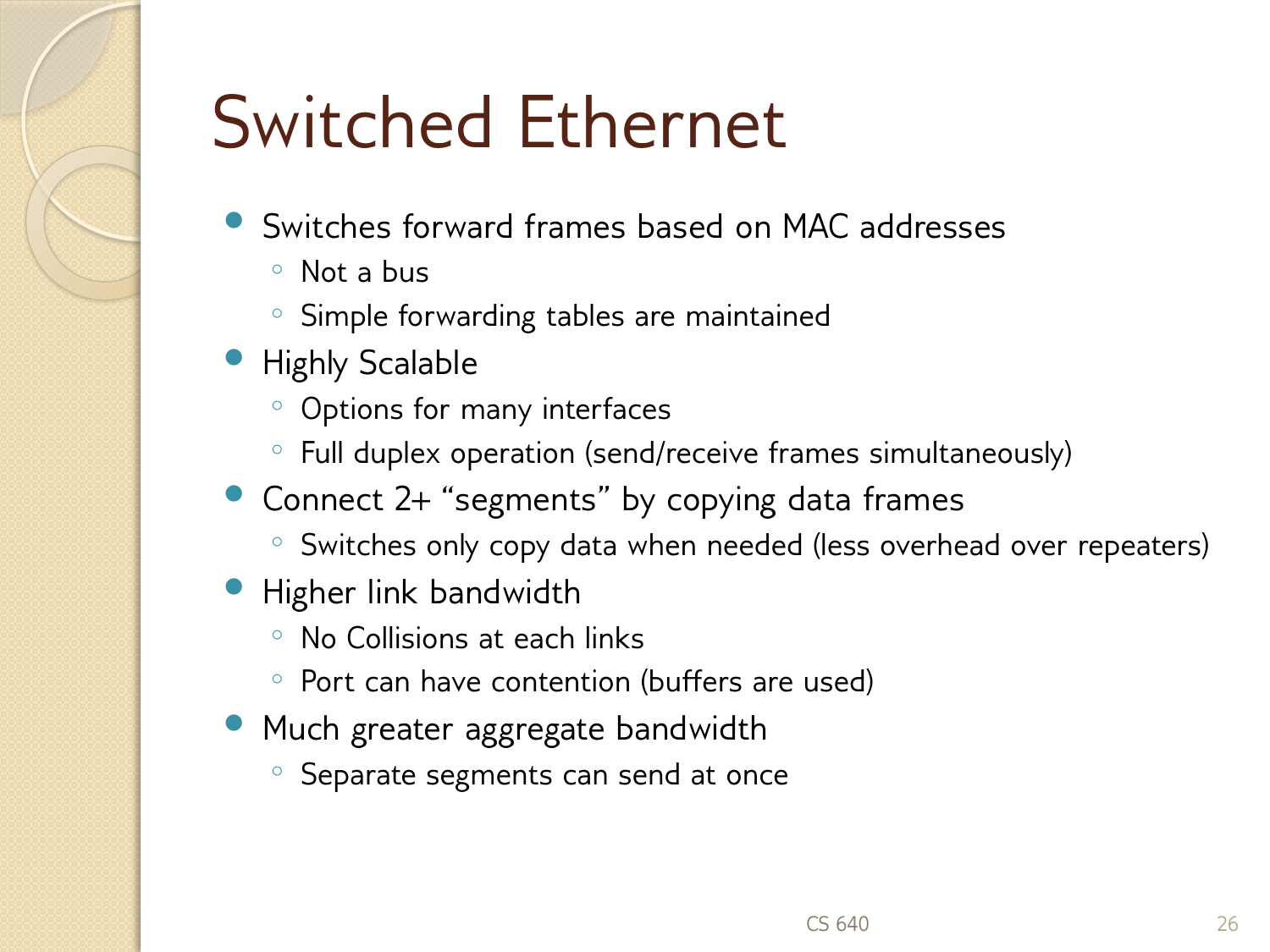

# Switched Ethernet
Switches forward frames based on MAC addresses
Not a bus
Simple forwarding tables are maintained
Highly Scalable
Options for many interfaces
Full duplex operation (send/receive frames simultaneously)
Connect 2+ “segments” by copying data frames
Switches only copy data when needed (less overhead over repeaters)
Higher link bandwidth
No Collisions at each links
Port can have contention (buffers are used)
Much greater aggregate bandwidth
Separate segments can send at once
CS 640
26